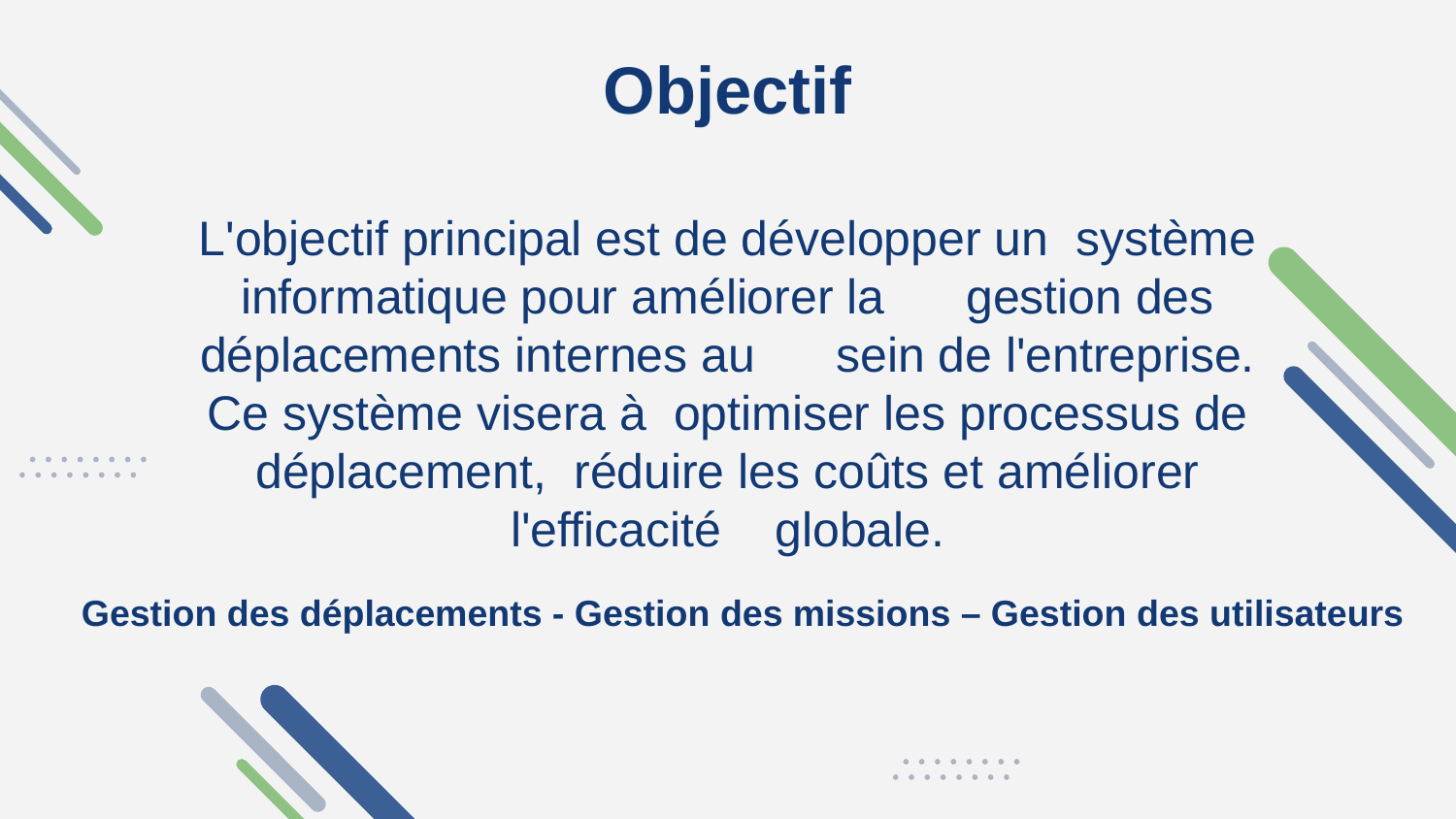

# Objectif
L'objectif principal est de développer un  système informatique pour améliorer la      gestion des déplacements internes au      sein de l'entreprise. Ce système visera à  optimiser les processus de déplacement,  réduire les coûts et améliorer l'efficacité    globale.
Gestion des déplacements - Gestion des missions – Gestion des utilisateurs